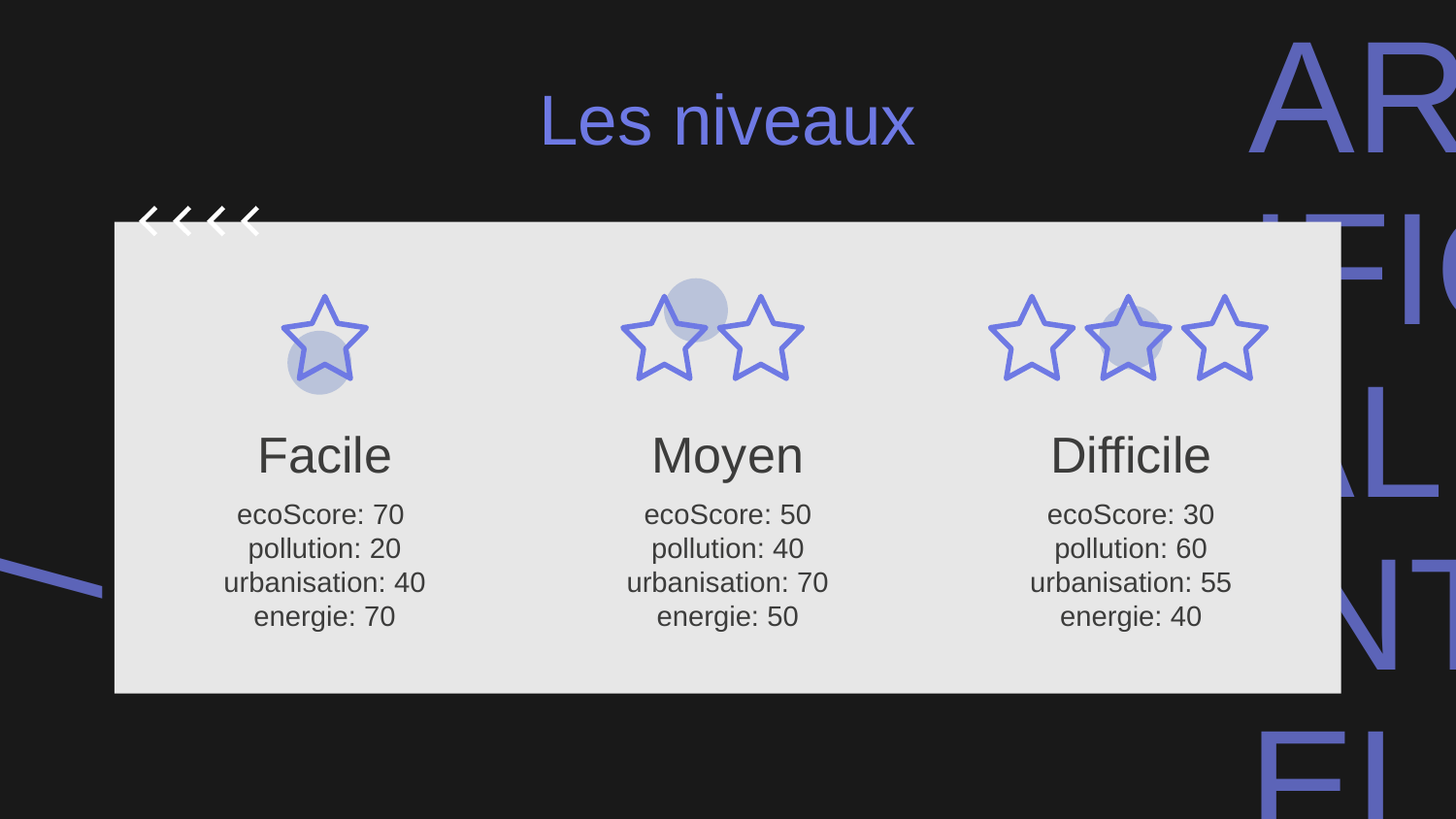

Les niveaux

# Facile
Moyen
Difficile
ecoScore: 70
pollution: 20
urbanisation: 40
energie: 70
ecoScore: 50
pollution: 40
urbanisation: 70
energie: 50
ecoScore: 30
pollution: 60
urbanisation: 55
energie: 40